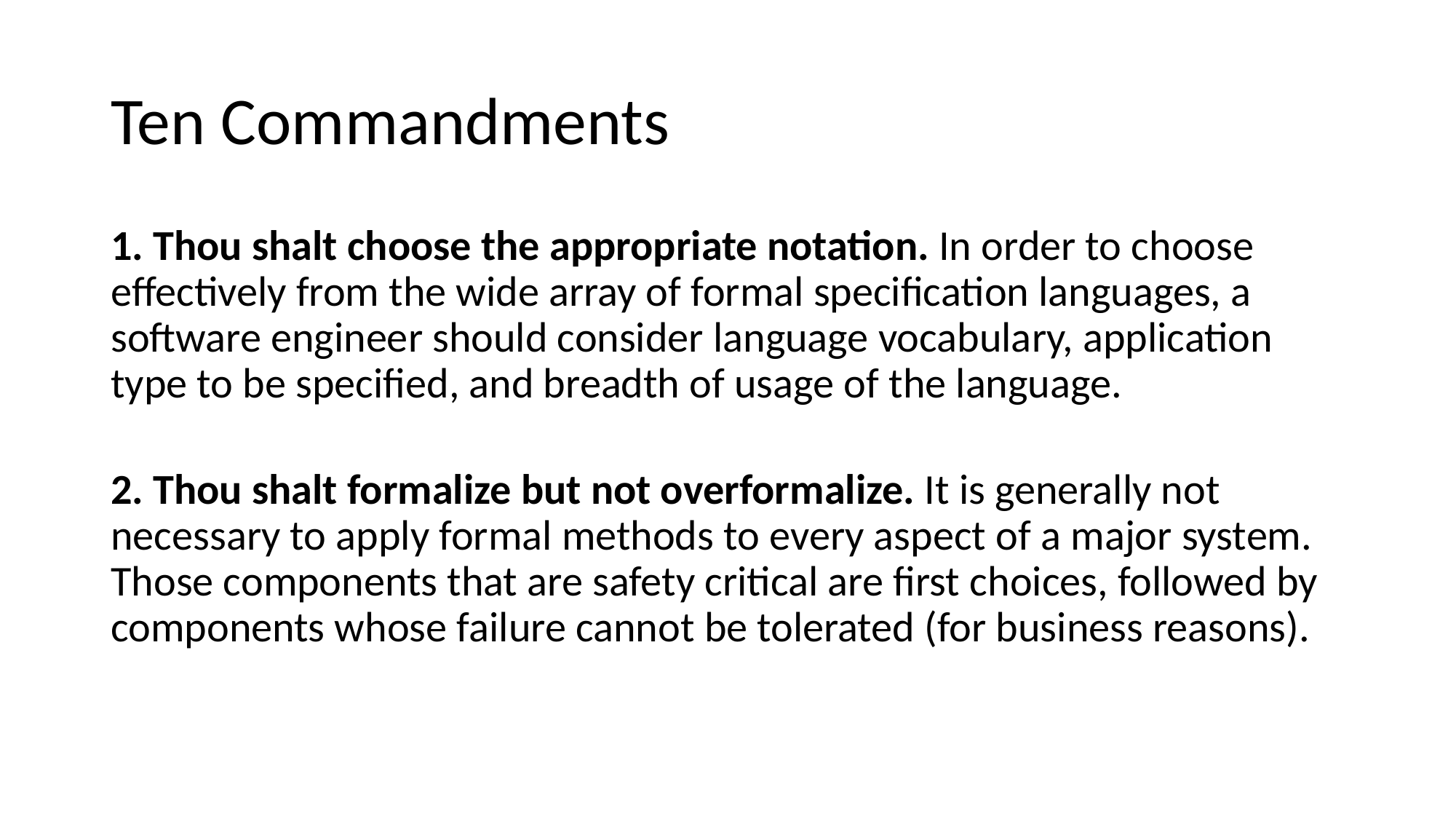

# Ten Commandments
1. Thou shalt choose the appropriate notation. In order to choose effectively from the wide array of formal specification languages, a software engineer should consider language vocabulary, application type to be specified, and breadth of usage of the language.
2. Thou shalt formalize but not overformalize. It is generally not necessary to apply formal methods to every aspect of a major system. Those components that are safety critical are first choices, followed by components whose failure cannot be tolerated (for business reasons).